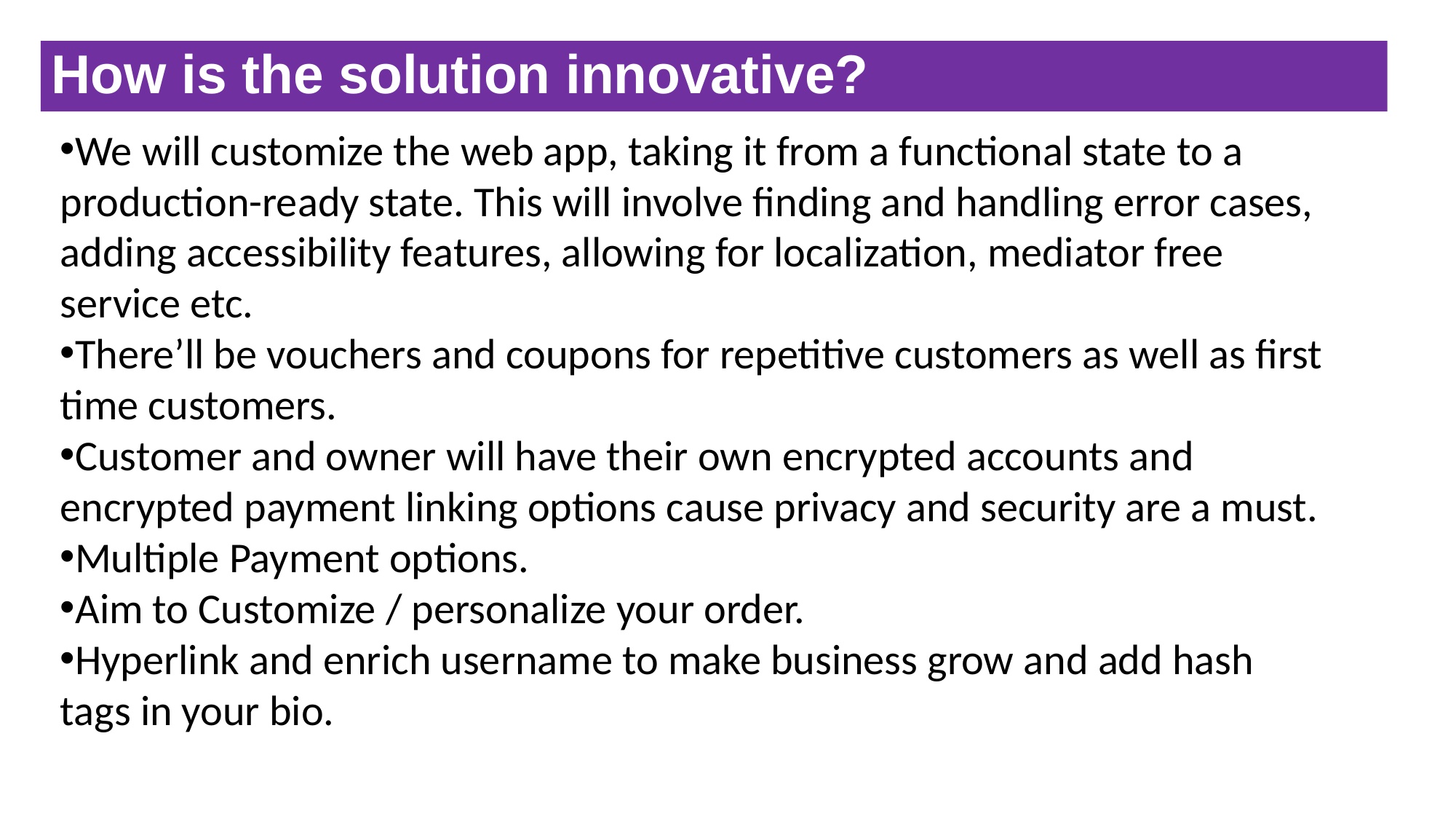

How is the solution innovative?
We will customize the web app, taking it from a functional state to a production-ready state. This will involve finding and handling error cases, adding accessibility features, allowing for localization, mediator free service etc.
There’ll be vouchers and coupons for repetitive customers as well as first time customers.
Customer and owner will have their own encrypted accounts and encrypted payment linking options cause privacy and security are a must.
Multiple Payment options.
Aim to Customize / personalize your order.
Hyperlink and enrich username to make business grow and add hash tags in your bio.